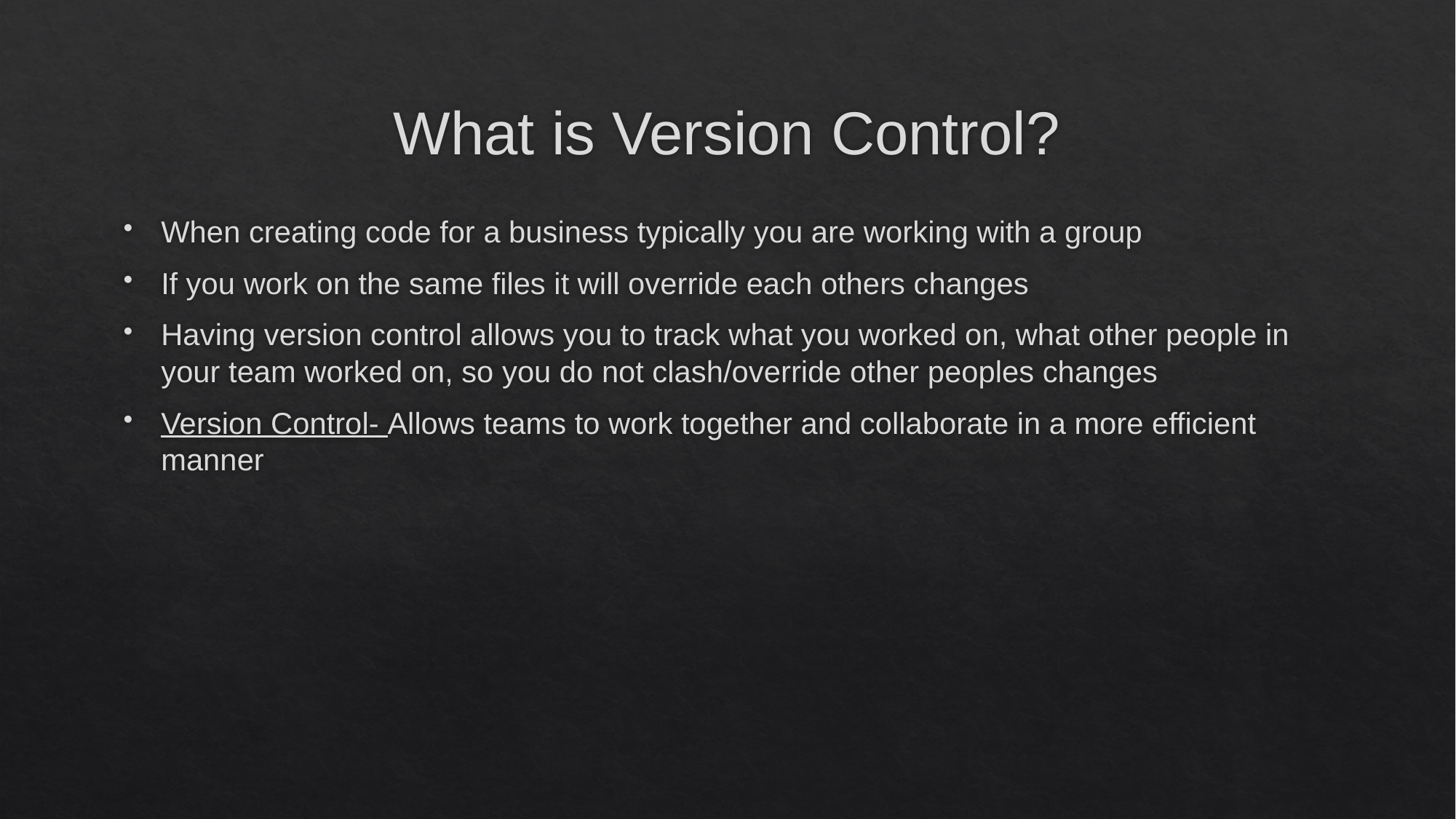

# What is Version Control?
When creating code for a business typically you are working with a group
If you work on the same files it will override each others changes
Having version control allows you to track what you worked on, what other people in your team worked on, so you do not clash/override other peoples changes
Version Control- Allows teams to work together and collaborate in a more efficient manner